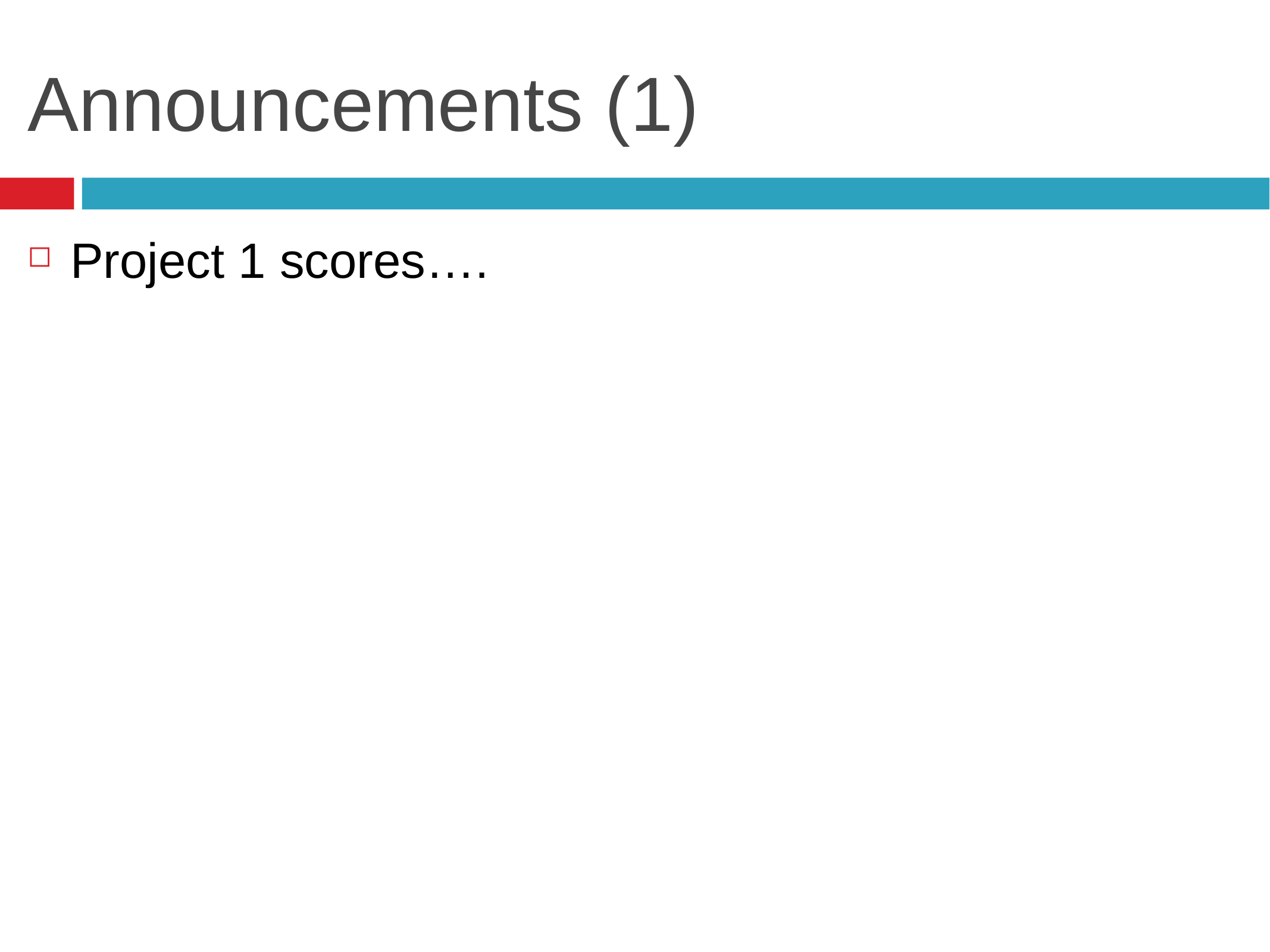

# Announcements (1)
38
Project 1 scores….